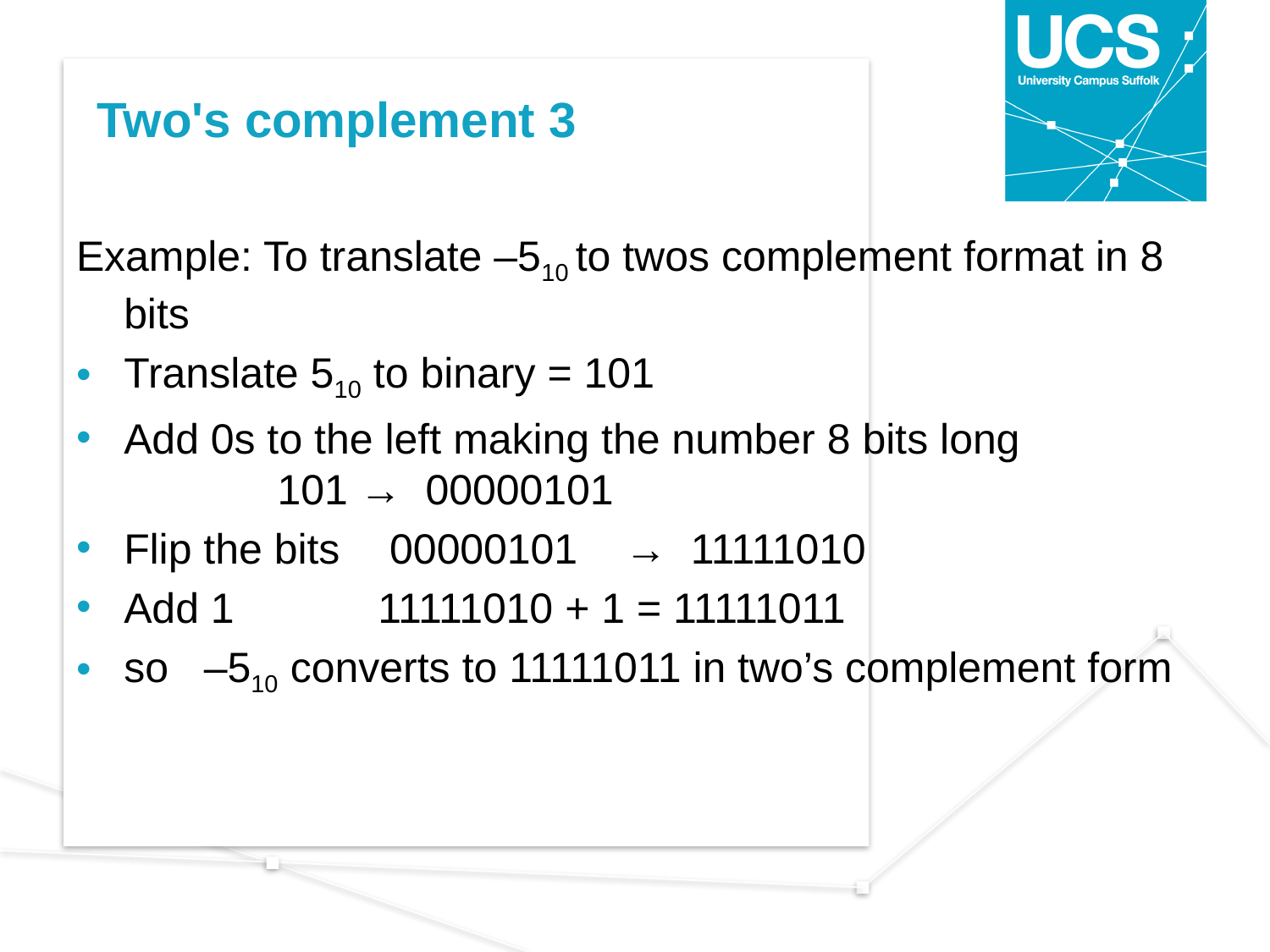

# Two's complement 3
Example: To translate –510 to twos complement format in 8 bits
Translate 510 to binary = 101
Add 0s to the left making the number 8 bits long
             101 →  00000101
Flip the bits	 00000101    →  11111010
Add 1		11111010 + 1 = 11111011
so   –510 converts to 11111011 in two’s complement form